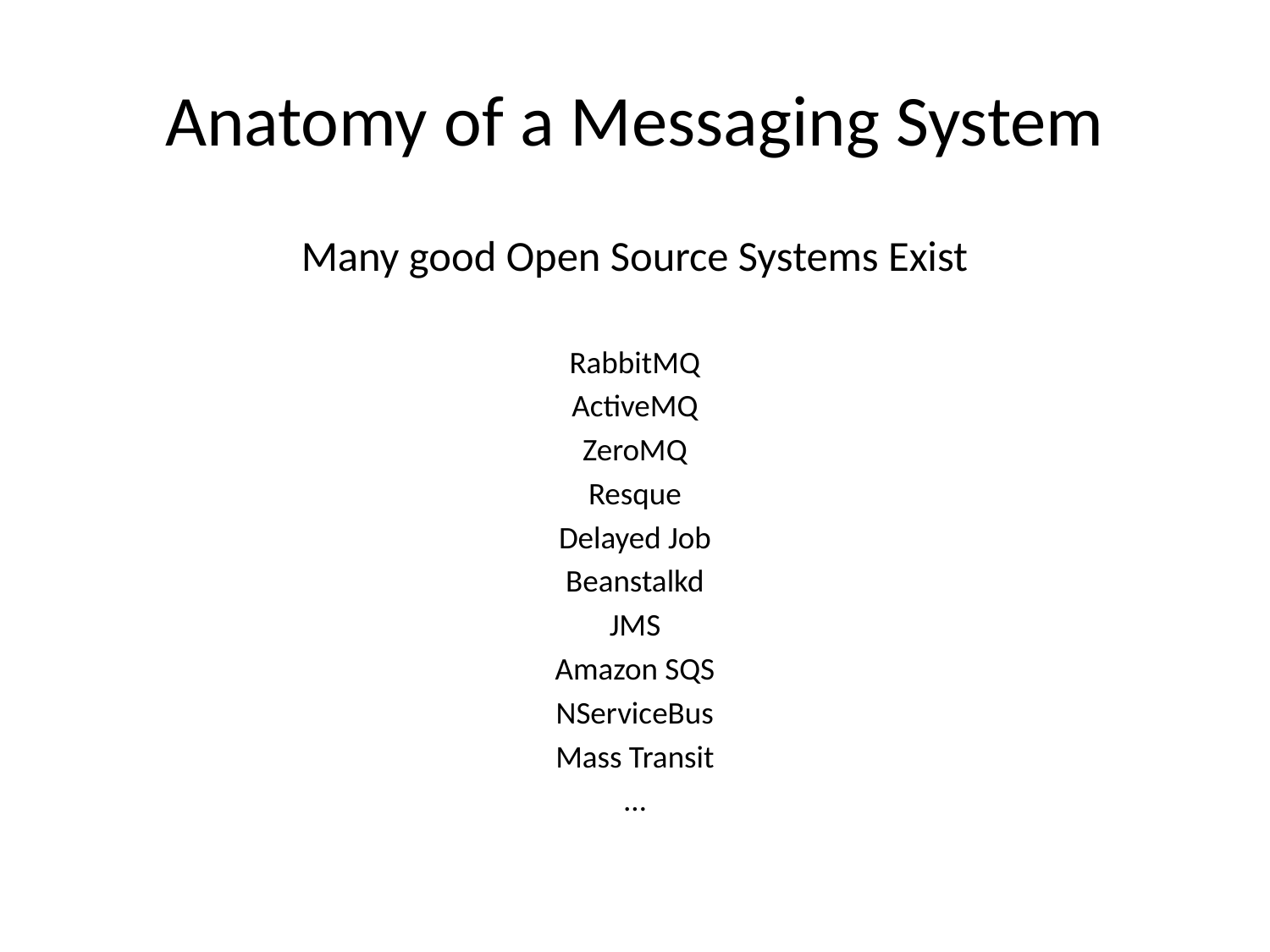

# Anatomy of a Messaging System
Many good Open Source Systems Exist

RabbitMQ
ActiveMQ
ZeroMQ
Resque
Delayed Job
Beanstalkd
JMS
Amazon SQS
NServiceBus
Mass Transit
…